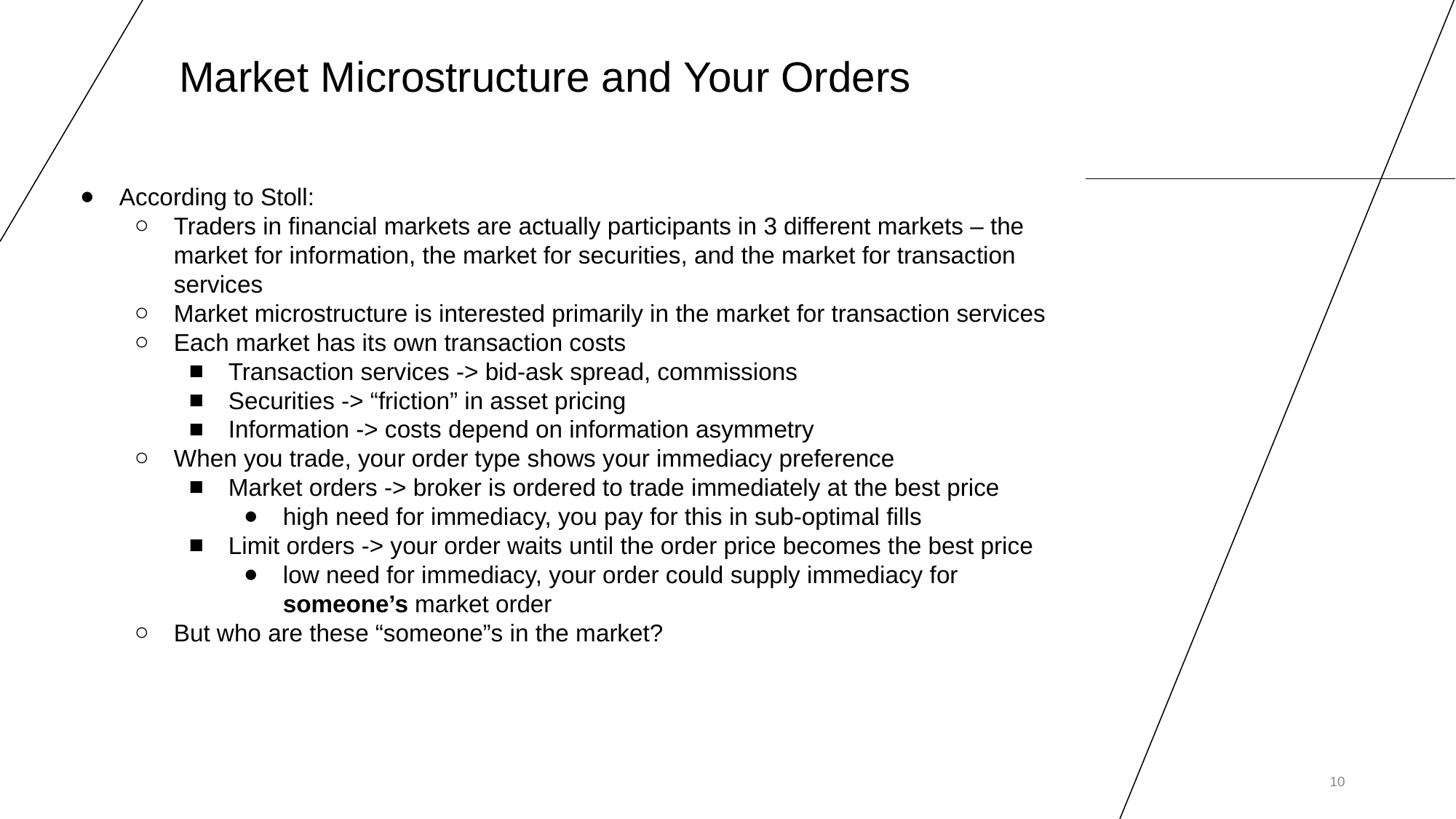

# Market Microstructure and Your Orders
According to Stoll:
Traders in financial markets are actually participants in 3 different markets – the market for information, the market for securities, and the market for transaction services
Market microstructure is interested primarily in the market for transaction services
Each market has its own transaction costs
Transaction services -> bid-ask spread, commissions
Securities -> “friction” in asset pricing
Information -> costs depend on information asymmetry
When you trade, your order type shows your immediacy preference
Market orders -> broker is ordered to trade immediately at the best price
high need for immediacy, you pay for this in sub-optimal fills
Limit orders -> your order waits until the order price becomes the best price
low need for immediacy, your order could supply immediacy for someone’s market order
But who are these “someone”s in the market?

10